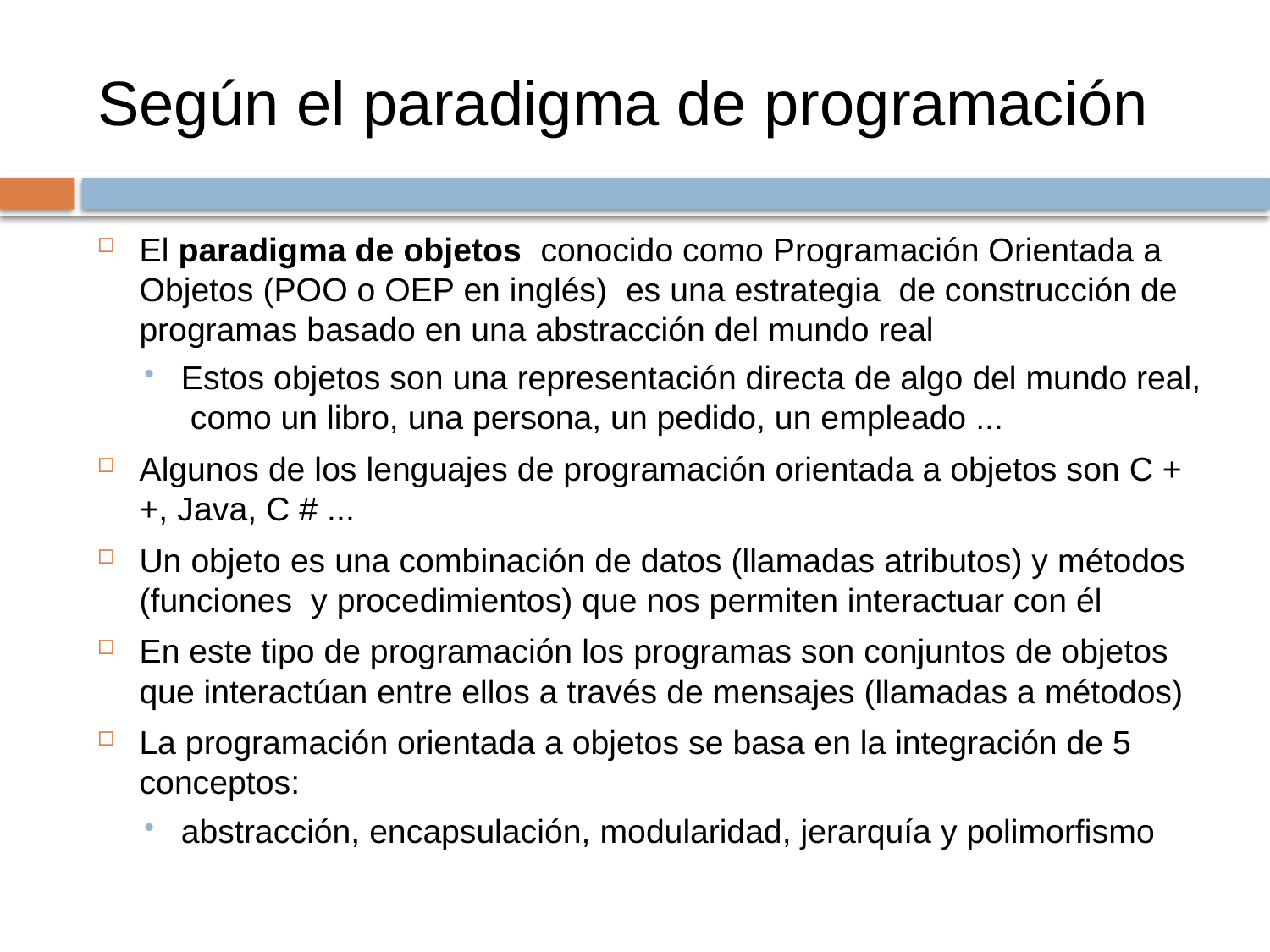

# Según el paradigma de programación
El paradigma de objetos  conocido como Programación Orientada a Objetos (POO o OEP en inglés)  es una estrategia  de construcción de  programas basado en una abstracción del mundo real
Estos objetos son una representación directa de algo del mundo real,  como un libro, una persona, un pedido, un empleado ...
Algunos de los lenguajes de programación orientada a objetos son C ++, Java, C # ...
Un objeto es una combinación de datos (llamadas atributos) y métodos (funciones  y procedimientos) que nos permiten interactuar con él
En este tipo de programación los programas son conjuntos de objetos que interactúan entre ellos a través de mensajes (llamadas a métodos)
La programación orientada a objetos se basa en la integración de 5 conceptos:
abstracción, encapsulación, modularidad, jerarquía y polimorfismo